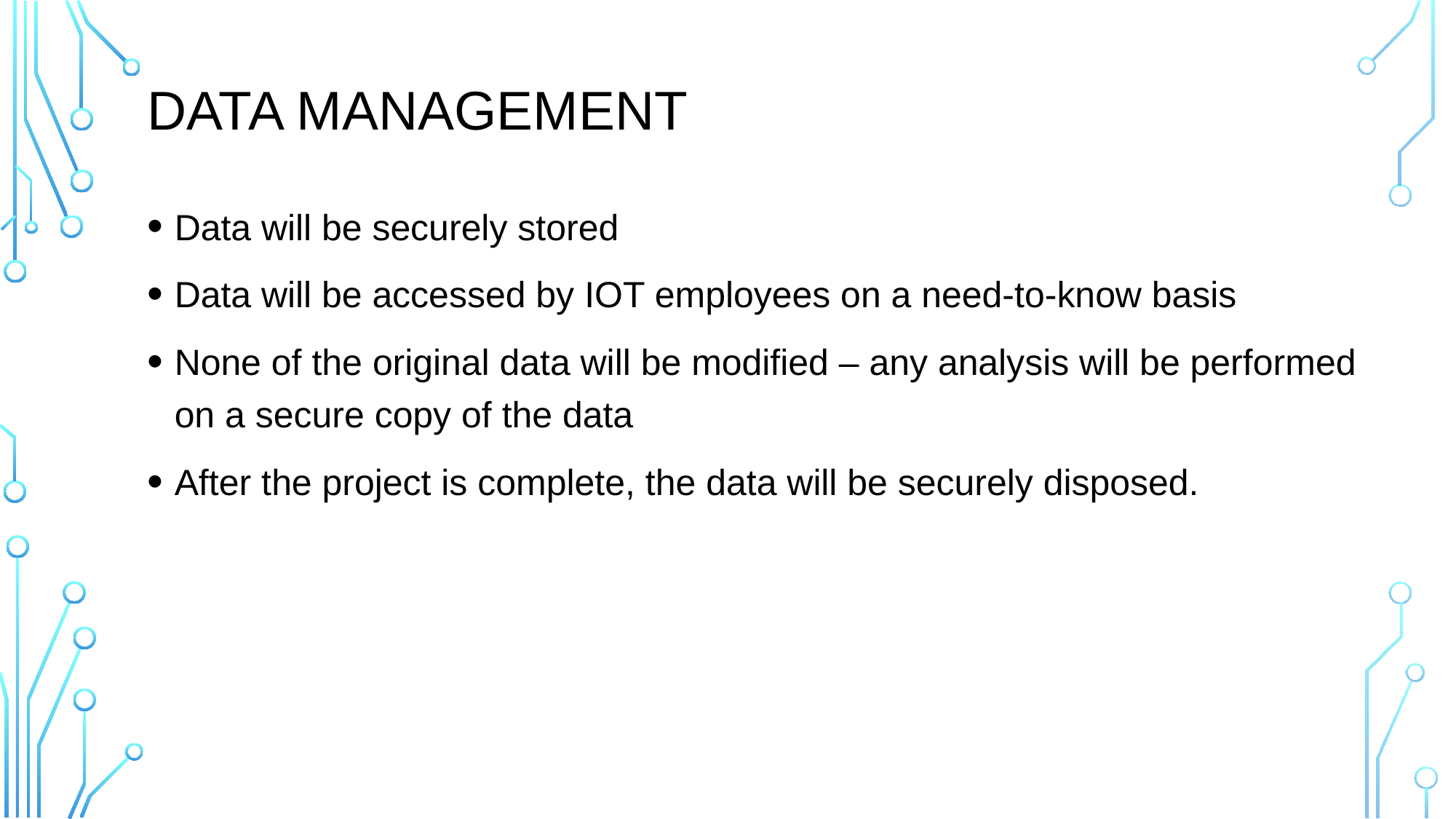

# Data Management
Data will be securely stored
Data will be accessed by IOT employees on a need-to-know basis
None of the original data will be modified – any analysis will be performed on a secure copy of the data
After the project is complete, the data will be securely disposed.